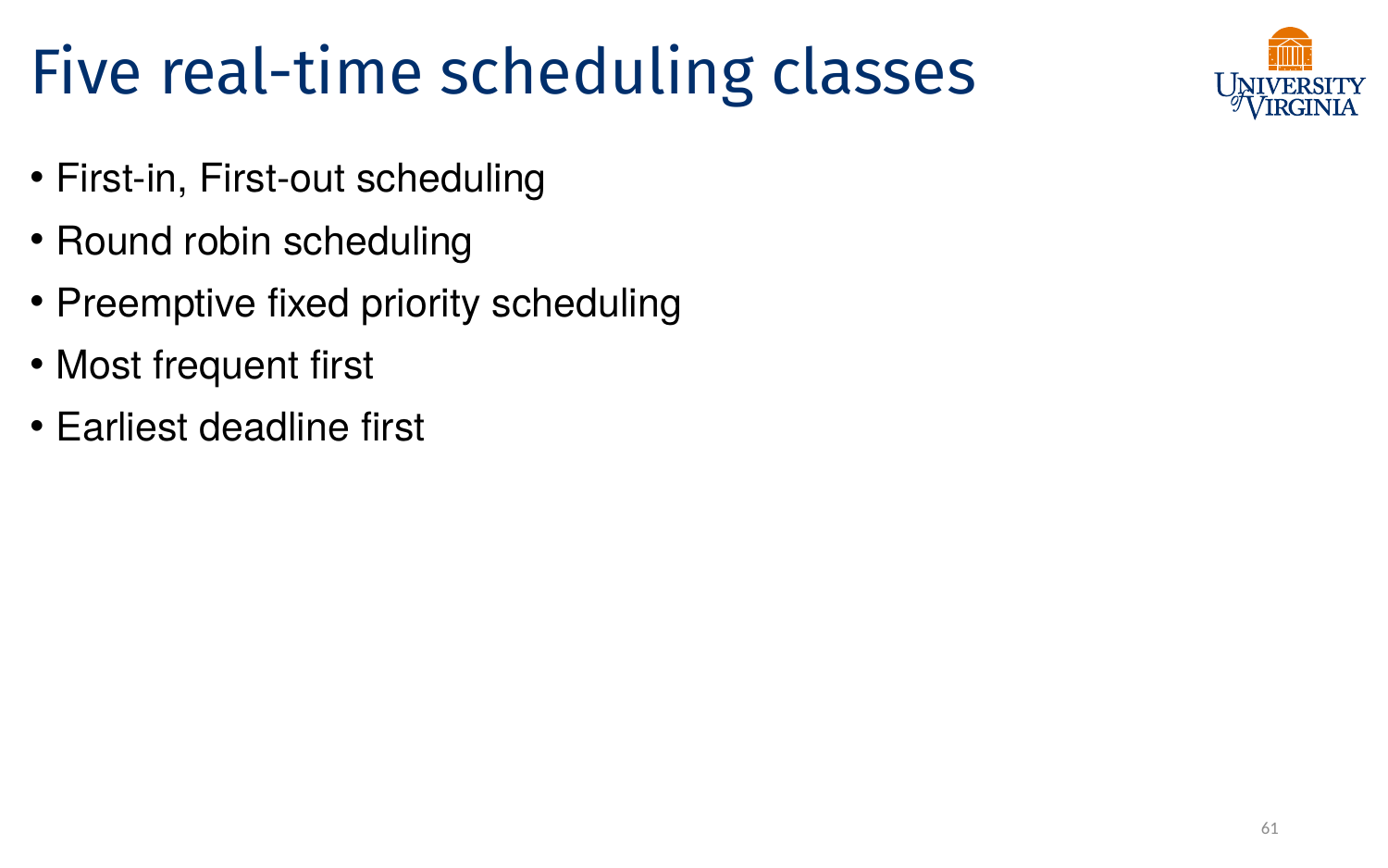

# Five real-time scheduling classes
First-in, First-out scheduling
Round robin scheduling
Preemptive fixed priority scheduling
Most frequent first
Earliest deadline first
61